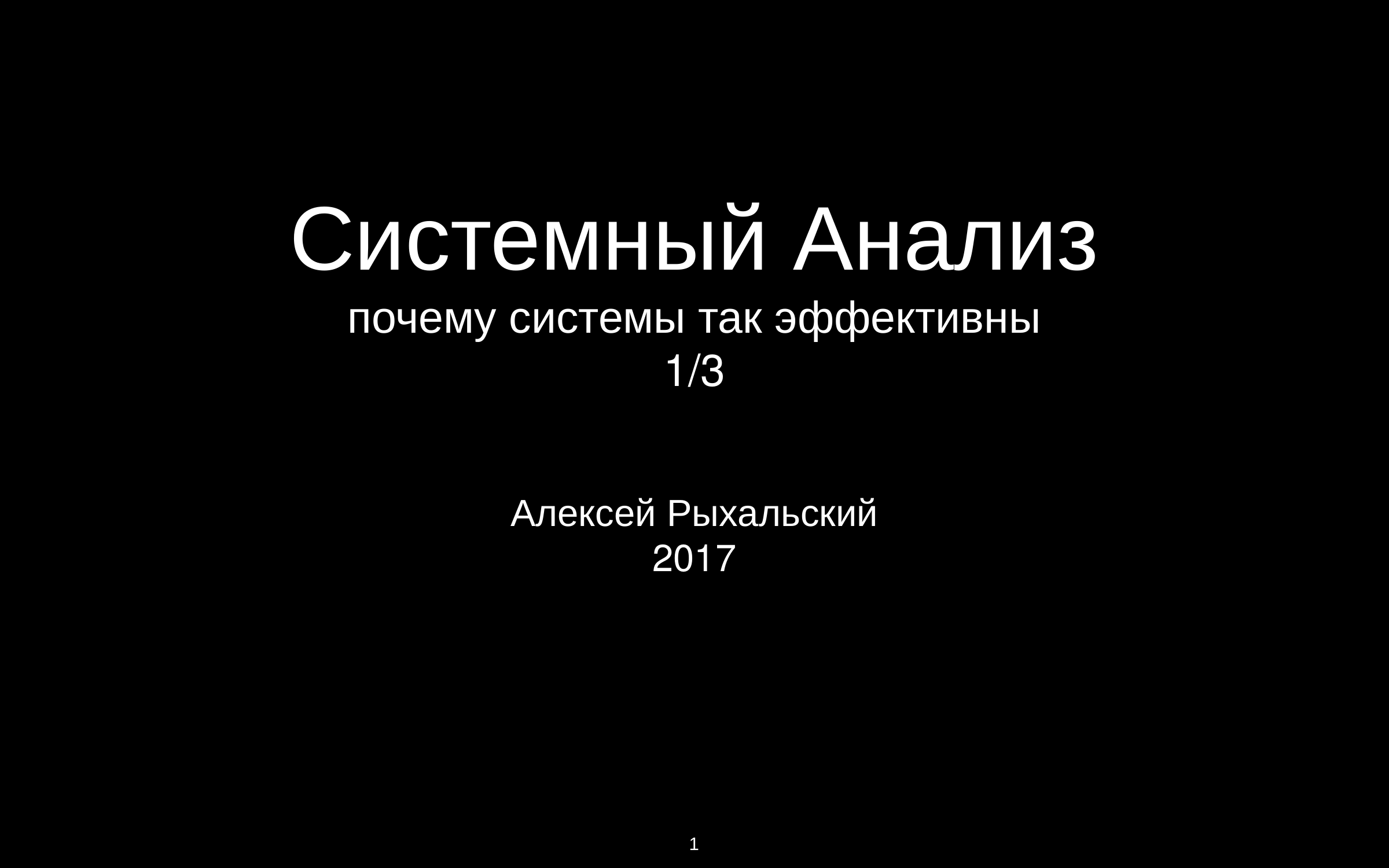

# Системный Анализ
почему системы так эффективны
1/3
Алексей Рыхальский
2017
1